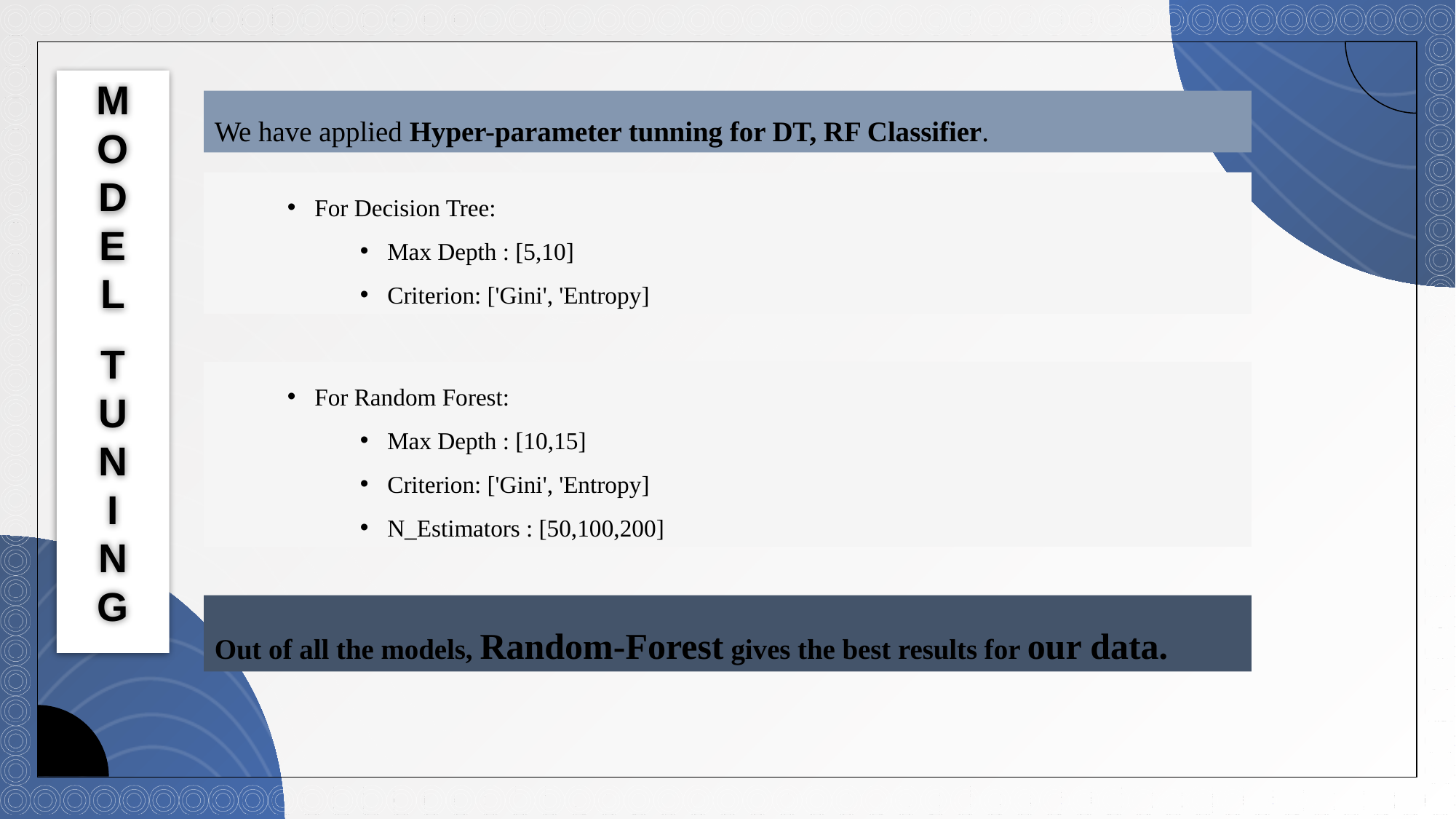

We have applied Hyper-parameter tunning for DT, RF Classifier.
M
O
D
E
L

T
U
N
I
N
G

For Decision Tree:
Max Depth : [5,10]
Criterion: ['Gini', 'Entropy]

For Random Forest:
Max Depth : [10,15]
Criterion: ['Gini', 'Entropy]
N_Estimators : [50,100,200]
Out of all the models, Random-Forest gives the best results for our data.